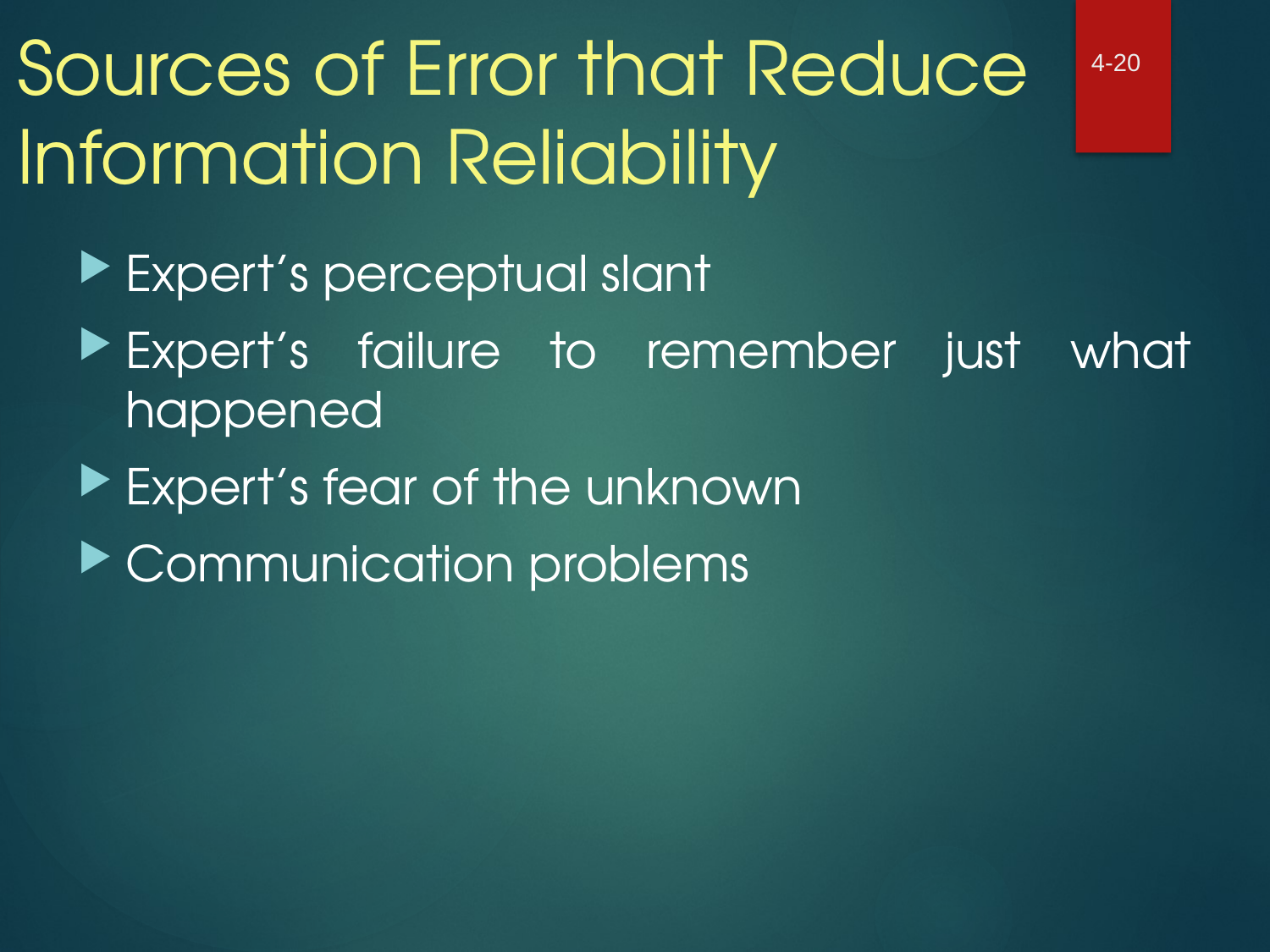

# Sources of Error that Reduce Information Reliability
4-20
Expert’s perceptual slant
Expert’s failure to remember just what happened
Expert’s fear of the unknown
Communication problems